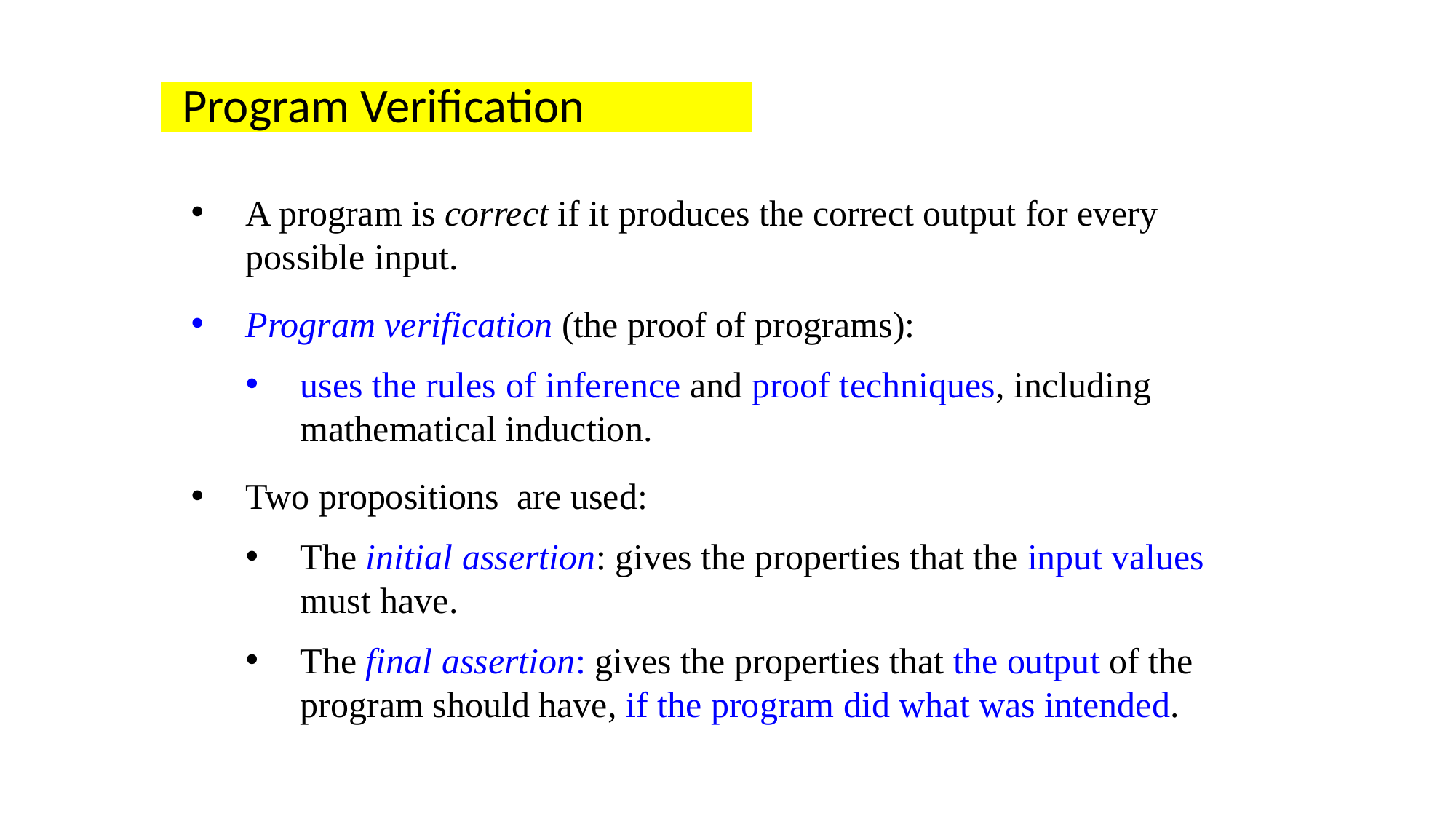

# Program Verification

A program is correct if it produces the correct output for every possible input.
Program verification (the proof of programs):
uses the rules of inference and proof techniques, including mathematical induction.
Two propositions  are used:
The initial assertion: gives the properties that the input values must have.
The final assertion: gives the properties that the output of the program should have, if the program did what was intended.